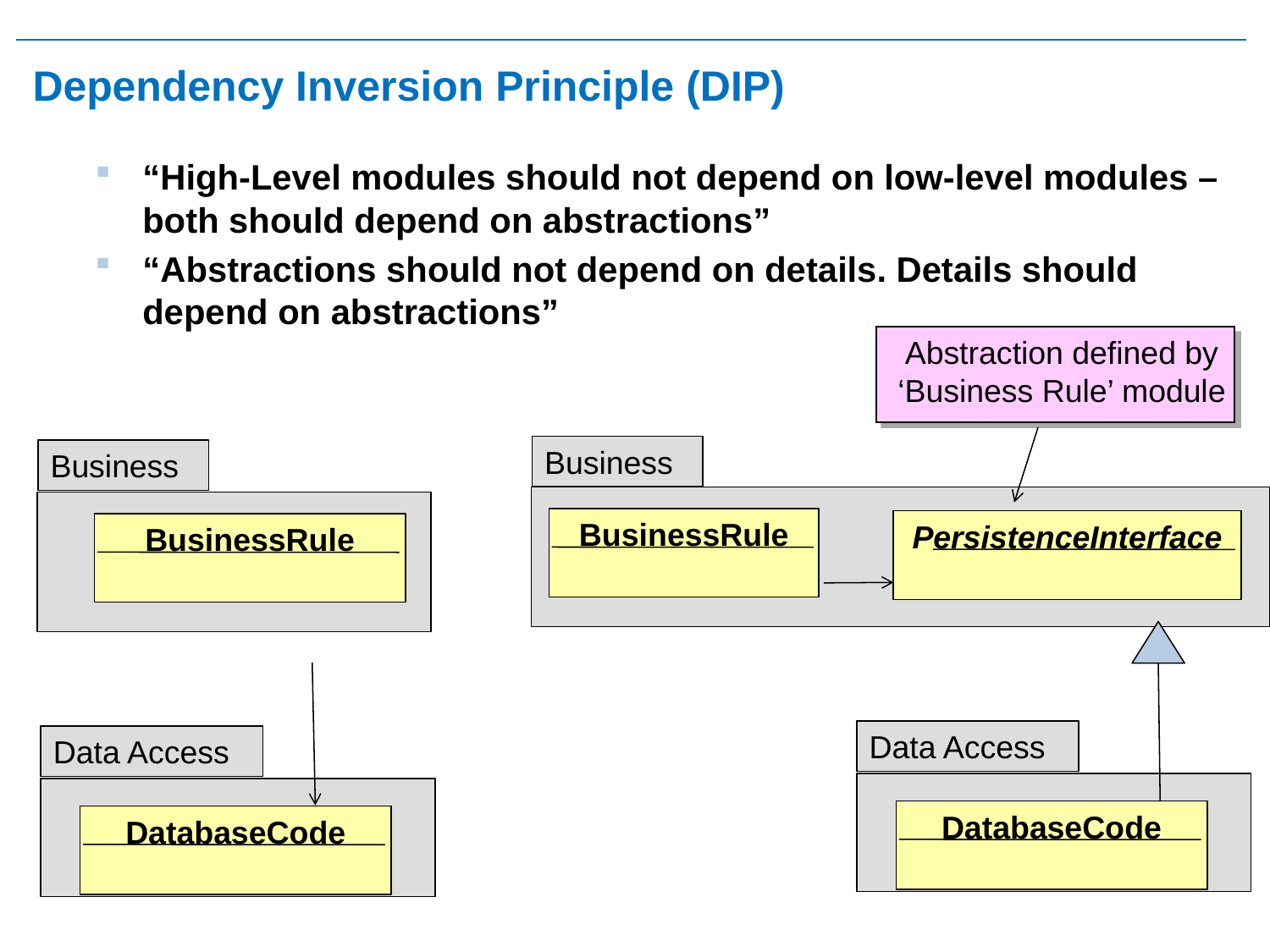

# Dependency Inversion Principle (DIP)
“High-Level modules should not depend on low-level modules – both should depend on abstractions”
“Abstractions should not depend on details. Details should depend on abstractions”
Abstraction defined by
‘Business Rule’ module
Business

BusinessRule

PersistenceInterface

Data Access

DatabaseCode

Business

BusinessRule

Data Access

DatabaseCode